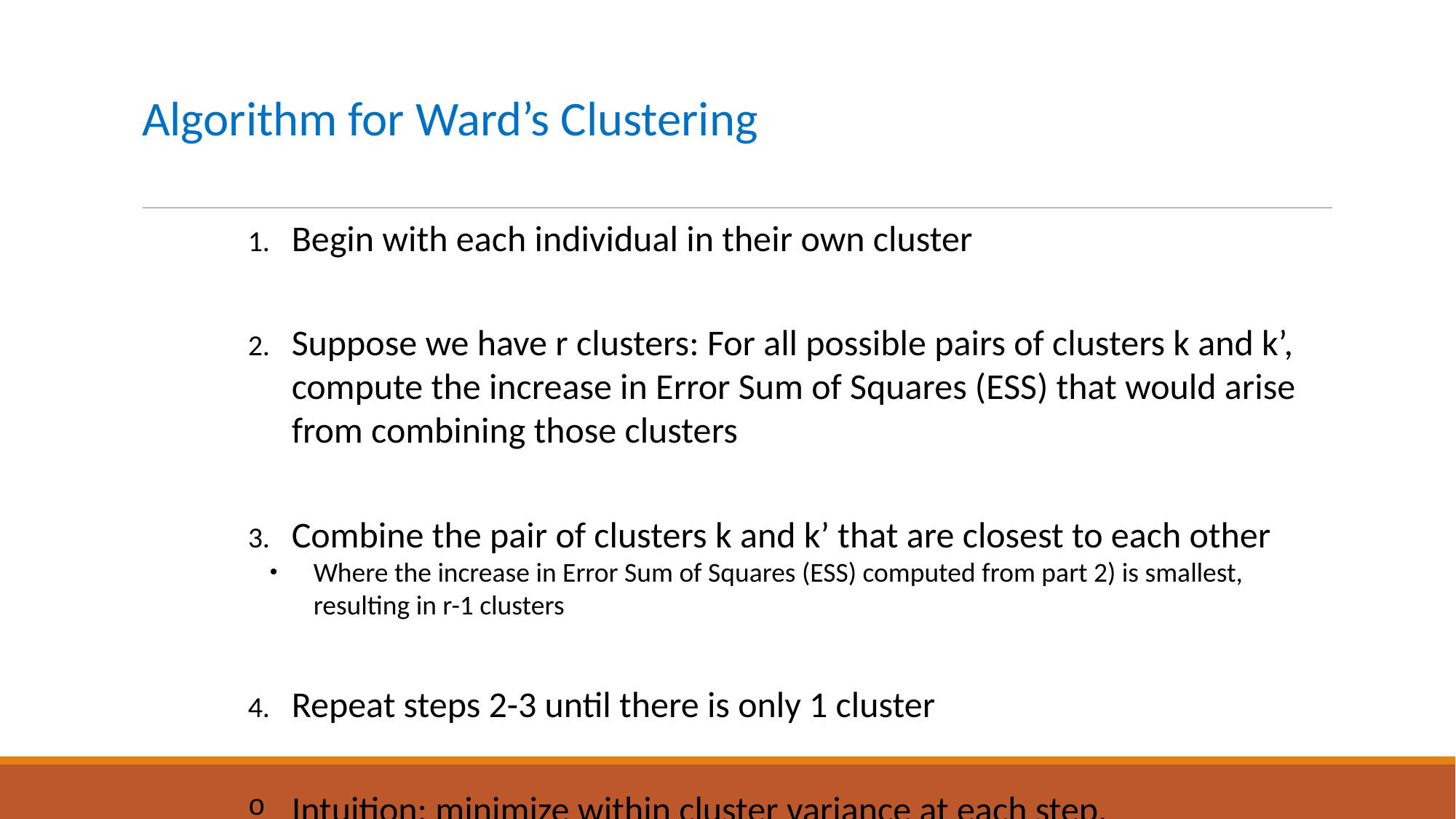

# Algorithm for Ward’s Clustering
Begin with each individual in their own cluster

Suppose we have r clusters: For all possible pairs of clusters k and k’, compute the increase in Error Sum of Squares (ESS) that would arise from combining those clusters

Combine the pair of clusters k and k’ that are closest to each other
Where the increase in Error Sum of Squares (ESS) computed from part 2) is smallest, resulting in r-1 clusters

Repeat steps 2-3 until there is only 1 cluster

Intuition: minimize within cluster variance at each step.